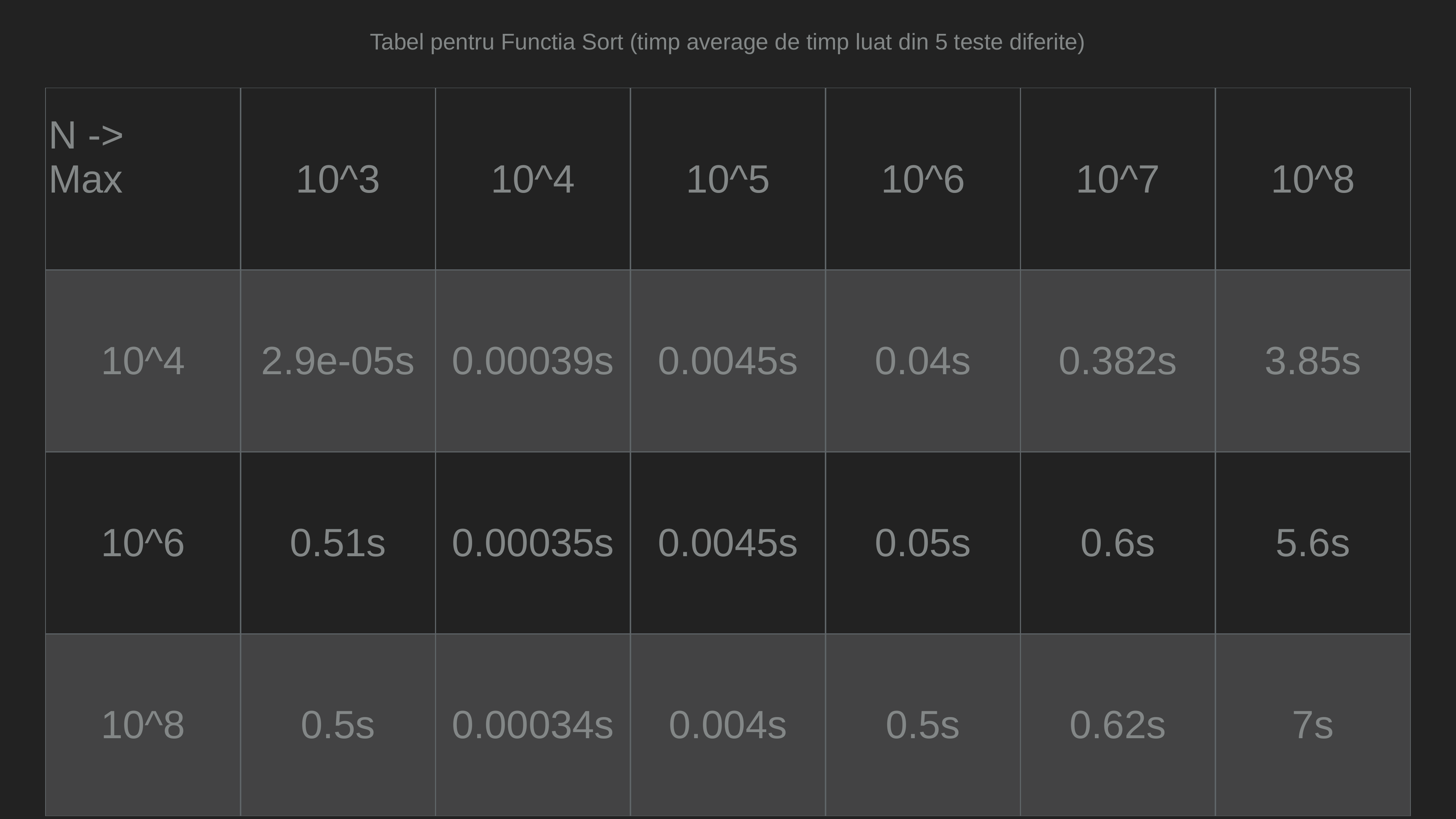

Tabel pentru Functia Sort (timp average de timp luat din 5 teste diferite)
| N -> Max | 10^3 | 10^4 | 10^5 | 10^6 | 10^7 | 10^8 |
| --- | --- | --- | --- | --- | --- | --- |
| 10^4 | 2.9e-05s | 0.00039s | 0.0045s | 0.04s | 0.382s | 3.85s |
| 10^6 | 0.51s | 0.00035s | 0.0045s | 0.05s | 0.6s | 5.6s |
| 10^8 | 0.5s | 0.00034s | 0.004s | 0.5s | 0.62s | 7s |